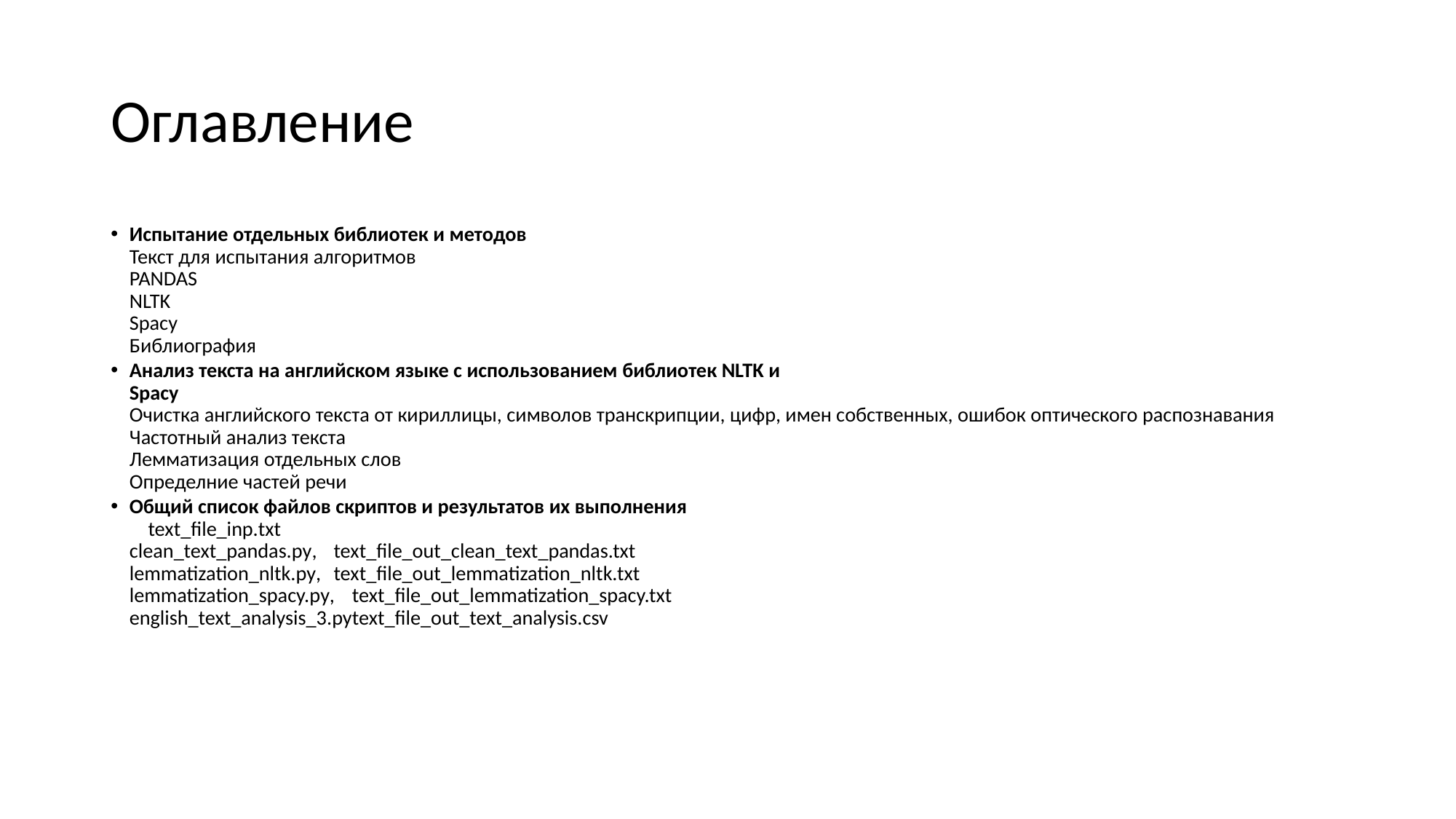

# Оглавление
Испытание отдельных библиотек и методов
Текст для испытания алгоритмов
PANDAS
NLTK
Spacy
Библиография
Анализ текста на английском языке с использованием библиотек NLTK и
Spacy
Очистка английского текста от кириллицы, символов транскрипции, цифр, имен собственных, ошибок оптического распознавания
Частотный анализ текста
Лемматизация отдельных слов
Определние частей речи
Общий список файлов скриптов и результатов их выполнения
					text_file_inp.txt
clean_text_pandas.py, 			text_file_out_clean_text_pandas.txt
lemmatization_nltk.py, 			text_file_out_lemmatization_nltk.txt
lemmatization_spacy.py, 		text_file_out_lemmatization_spacy.txt
english_text_analysis_3.py		text_file_out_text_analysis.csv